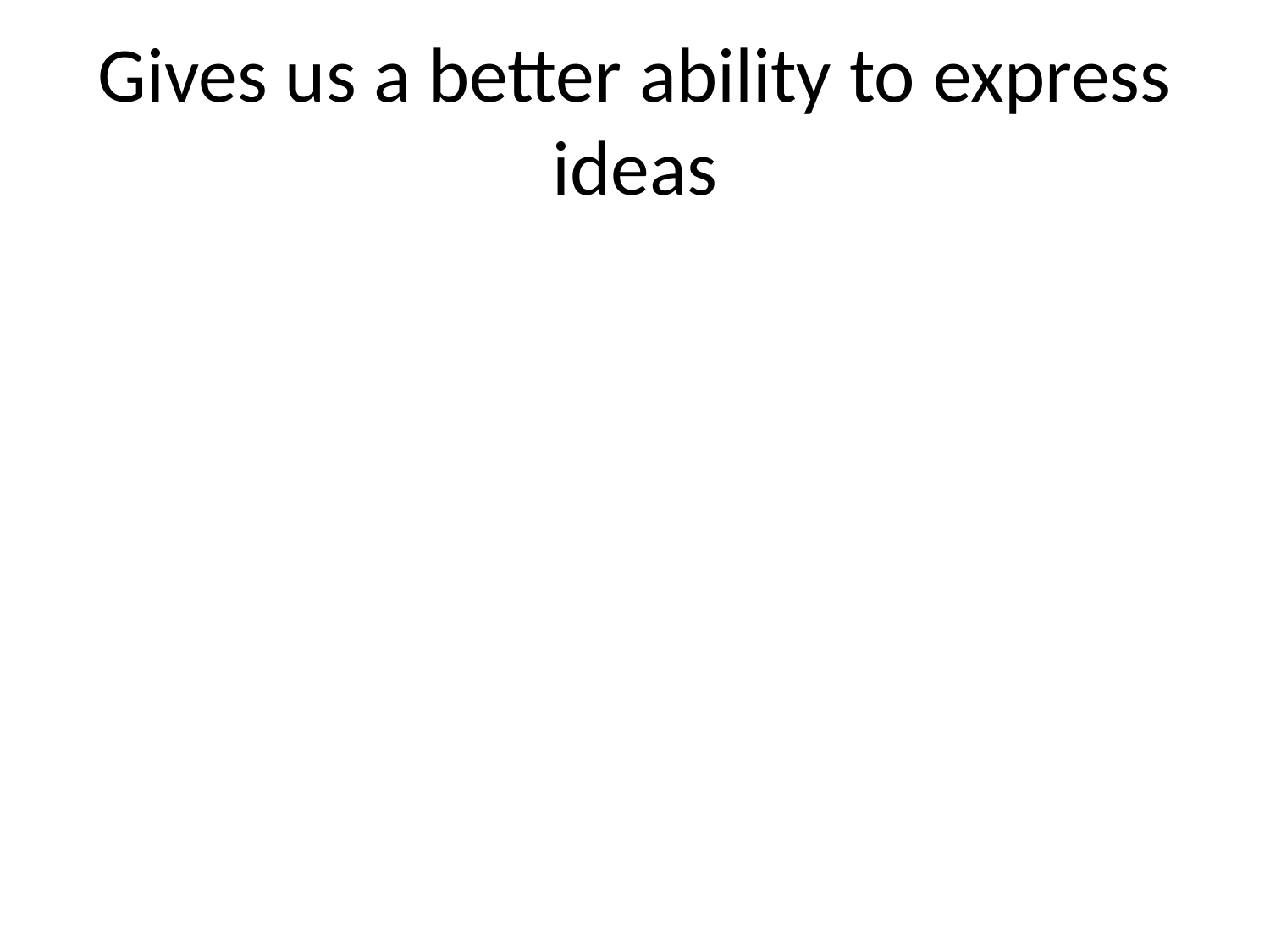

# Gives us a better ability to express ideas